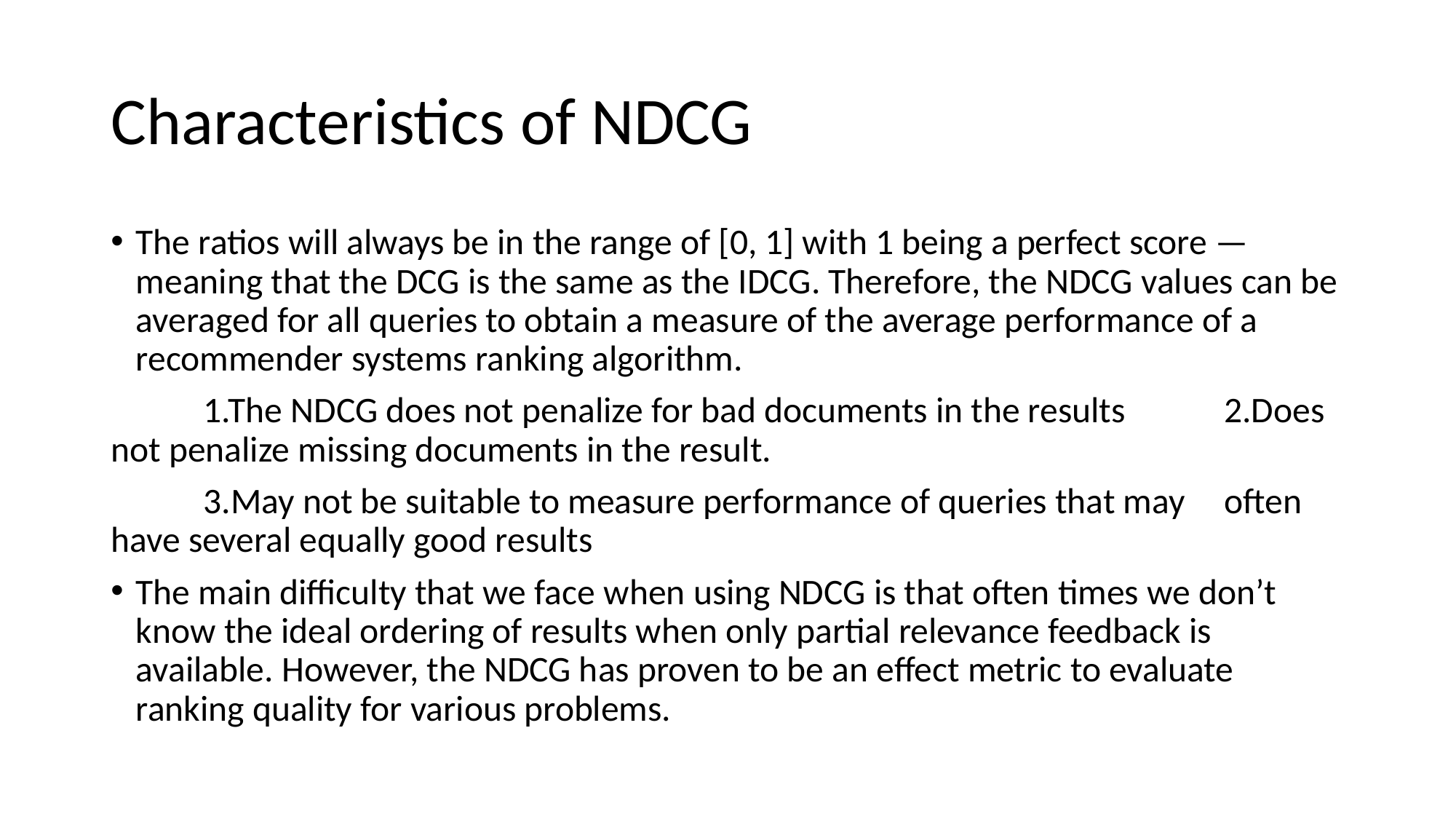

# Characteristics of NDCG
The ratios will always be in the range of [0, 1] with 1 being a perfect score — meaning that the DCG is the same as the IDCG. Therefore, the NDCG values can be averaged for all queries to obtain a measure of the average performance of a recommender systems ranking algorithm.
	1.The NDCG does not penalize for bad documents in the results		2.Does not penalize missing documents in the result.
	3.May not be suitable to measure performance of queries that may 	often have several equally good results
The main difficulty that we face when using NDCG is that often times we don’t know the ideal ordering of results when only partial relevance feedback is available. However, the NDCG has proven to be an effect metric to evaluate ranking quality for various problems.